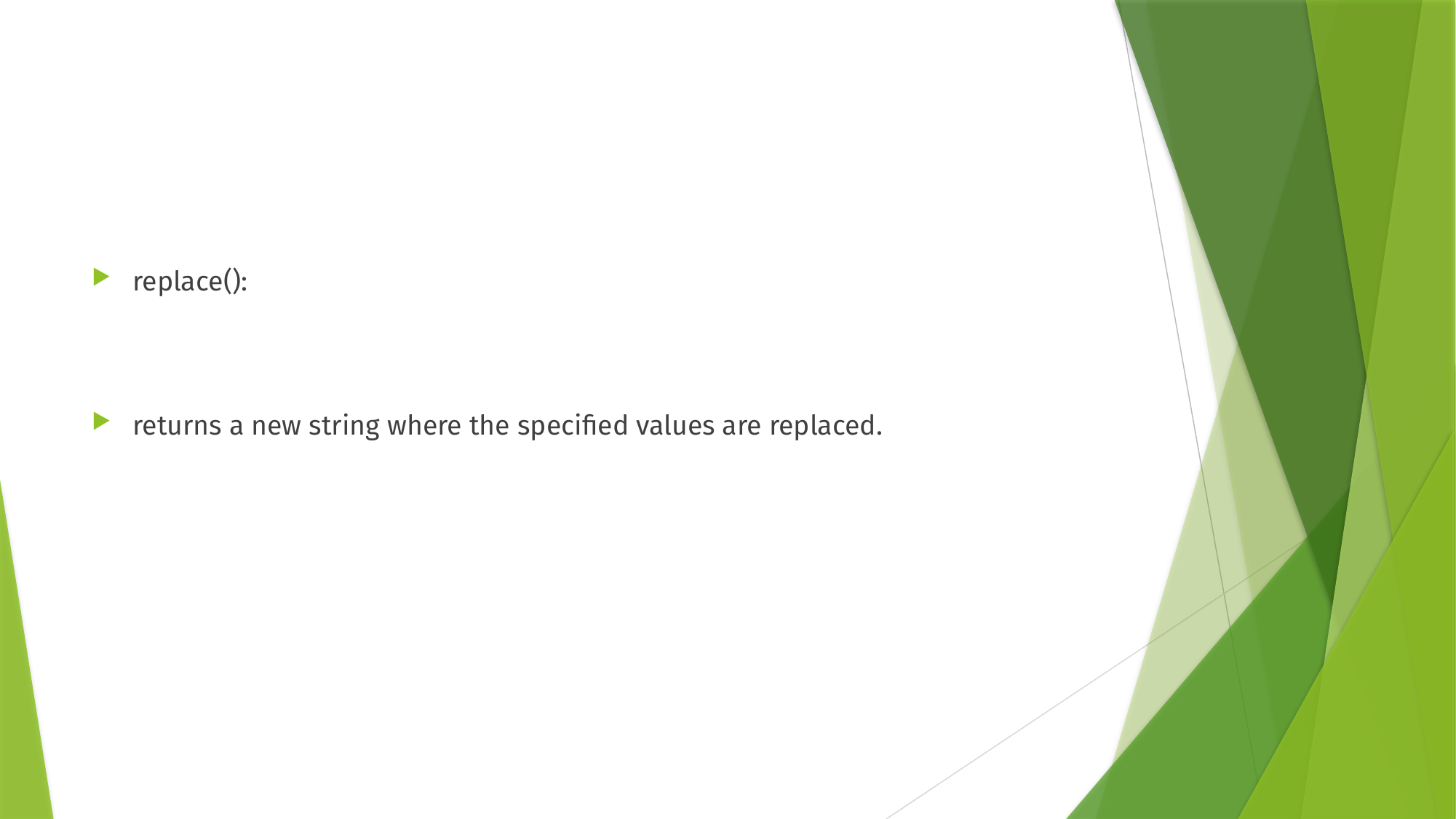

#
replace():

returns a new string where the specified values are replaced.